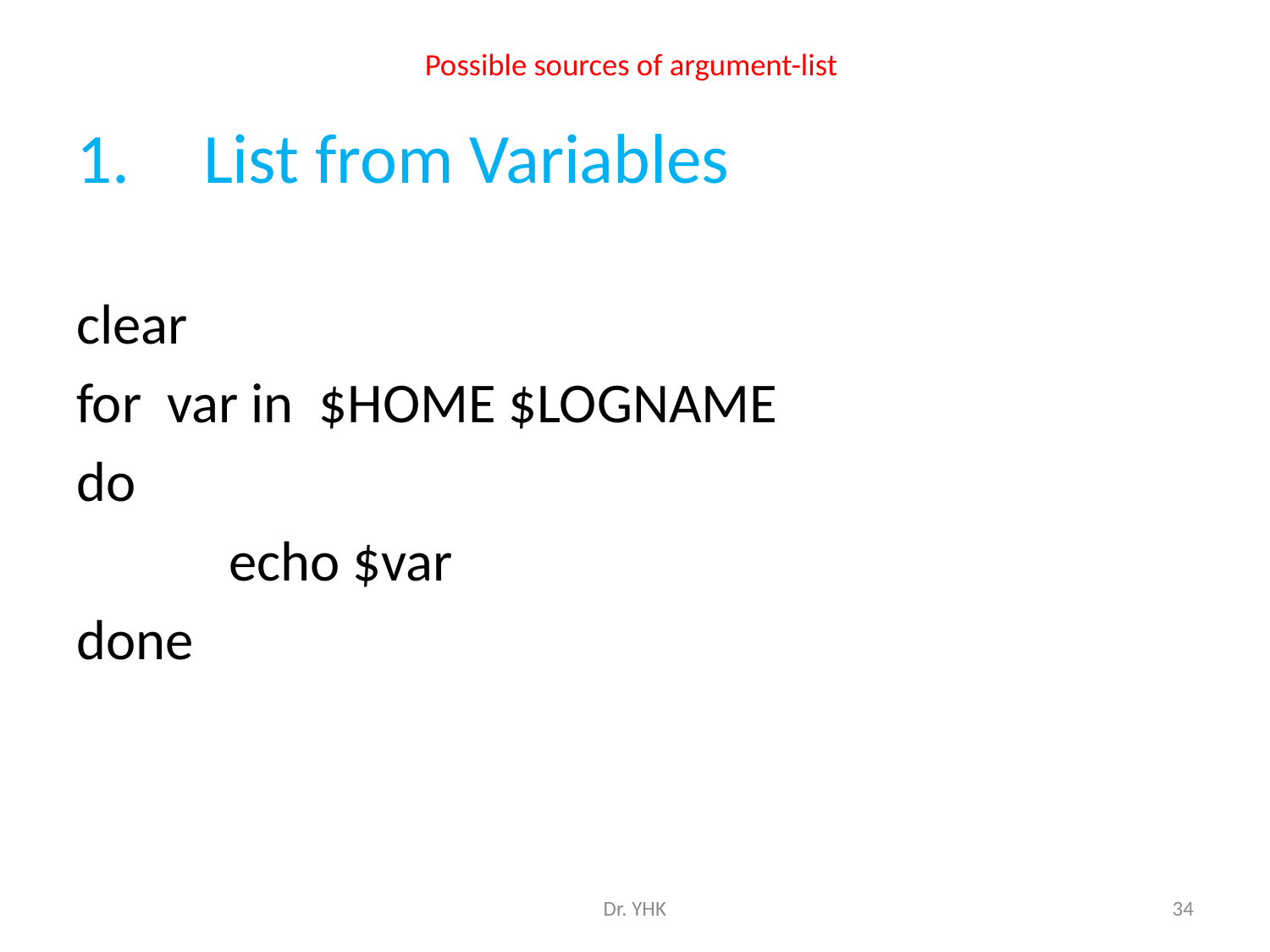

# Possible sources of argument-list
1.	List from Variables

clear
for  var in  $HOME $LOGNAME
do
            echo $var
done

Dr. YHK
34